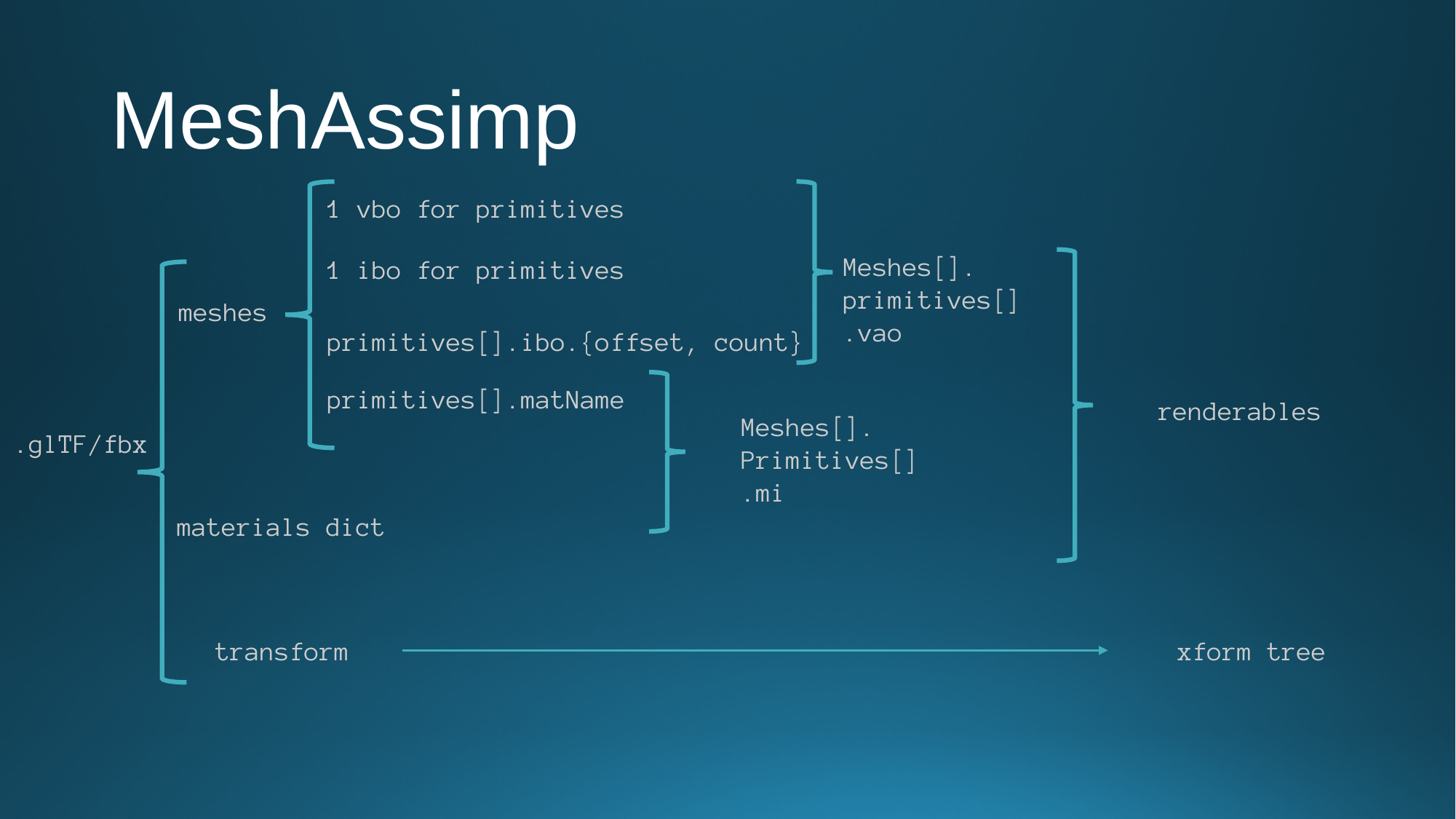

# MeshAssimp

1 vbo for primitives
Meshes[].
primitives[]
.vao
1 ibo for primitives

meshes
primitives[].ibo.{offset, count}

primitives[].matName
renderables
Meshes[].
Primitives[]
.mi
.glTF/fbx
materials dict
transform
xform tree